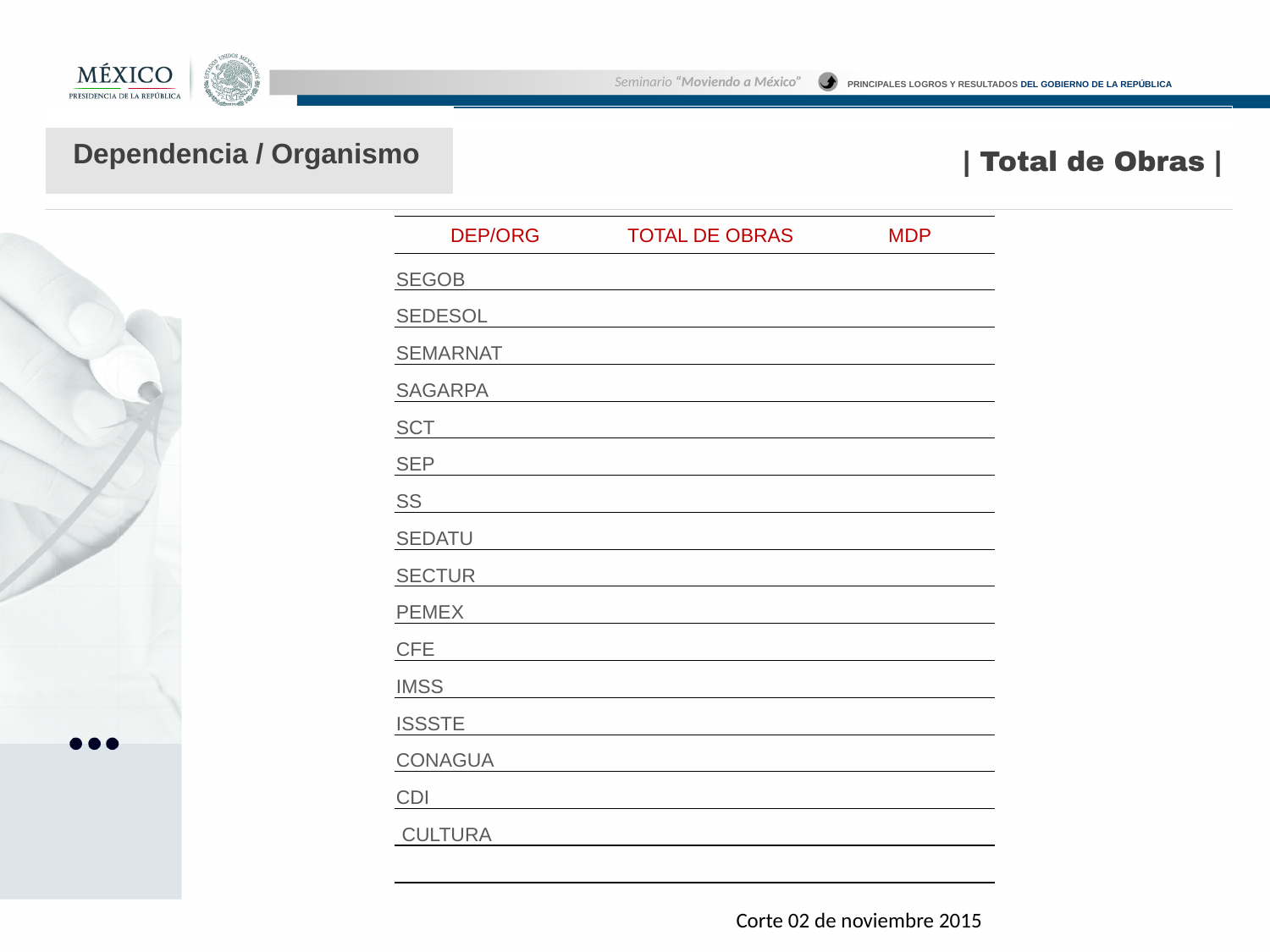

|  |  |
| --- | --- |
| Dependencia / Organismo |  |
|  |  |
| Total de Obras |
| DEP/ORG | TOTAL DE OBRAS | MDP |
| --- | --- | --- |
| SEGOB |  |  |
| SEDESOL |  |  |
| SEMARNAT |  |  |
| SAGARPA |  |  |
| SCT |  |  |
| SEP |  |  |
| SS |  |  |
| SEDATU |  |  |
| SECTUR |  |  |
| PEMEX |  |  |
| CFE |  |  |
| IMSS |  |  |
| ISSSTE |  |  |
| CONAGUA |  |  |
| CDI |  |  |
| CULTURA |  |  |
|  |  |  |
Corte 02 de noviembre 2015